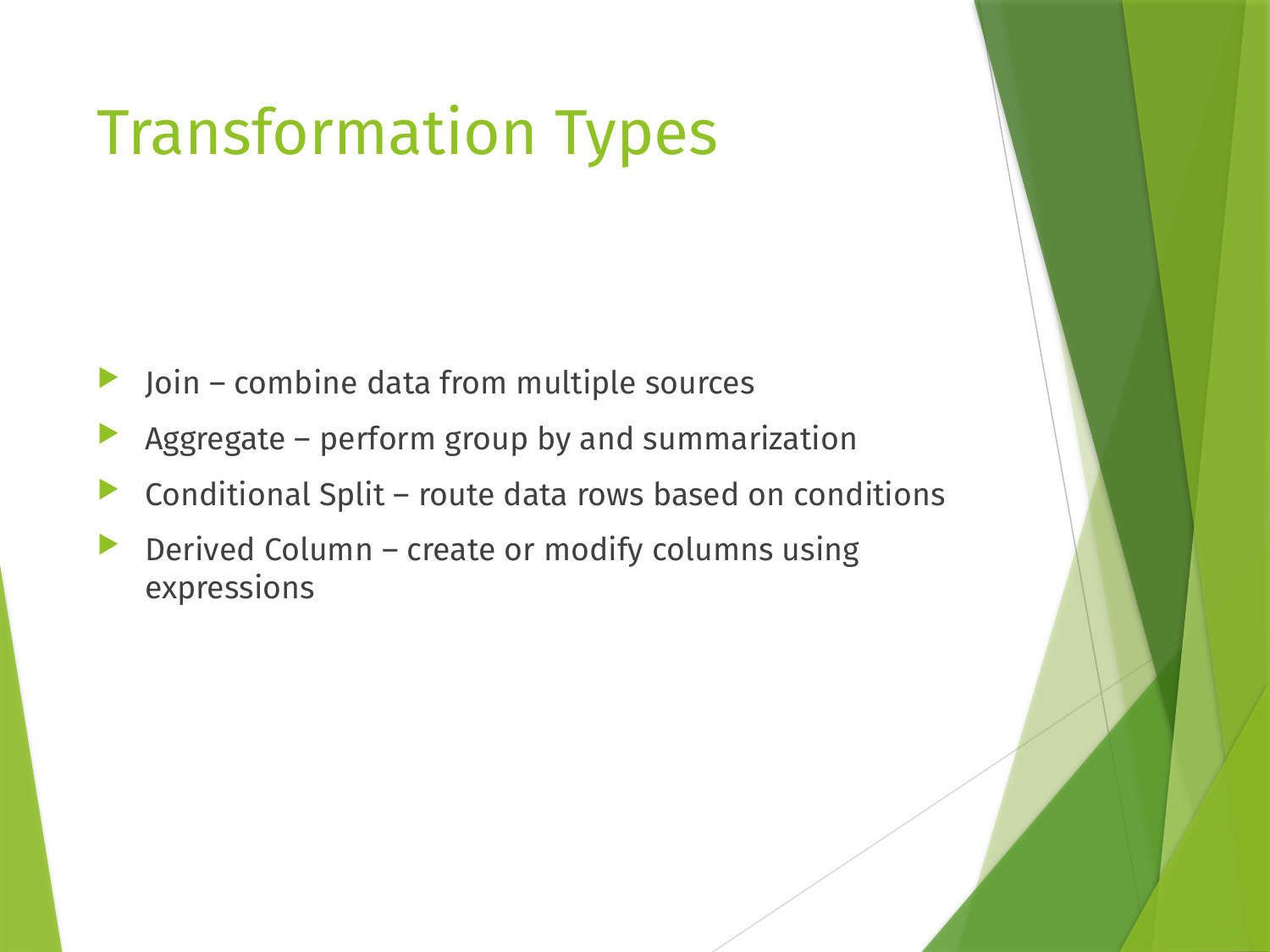

# Transformation Types

Join – combine data from multiple sources
Aggregate – perform group by and summarization
Conditional Split – route data rows based on conditions
Derived Column – create or modify columns using expressions